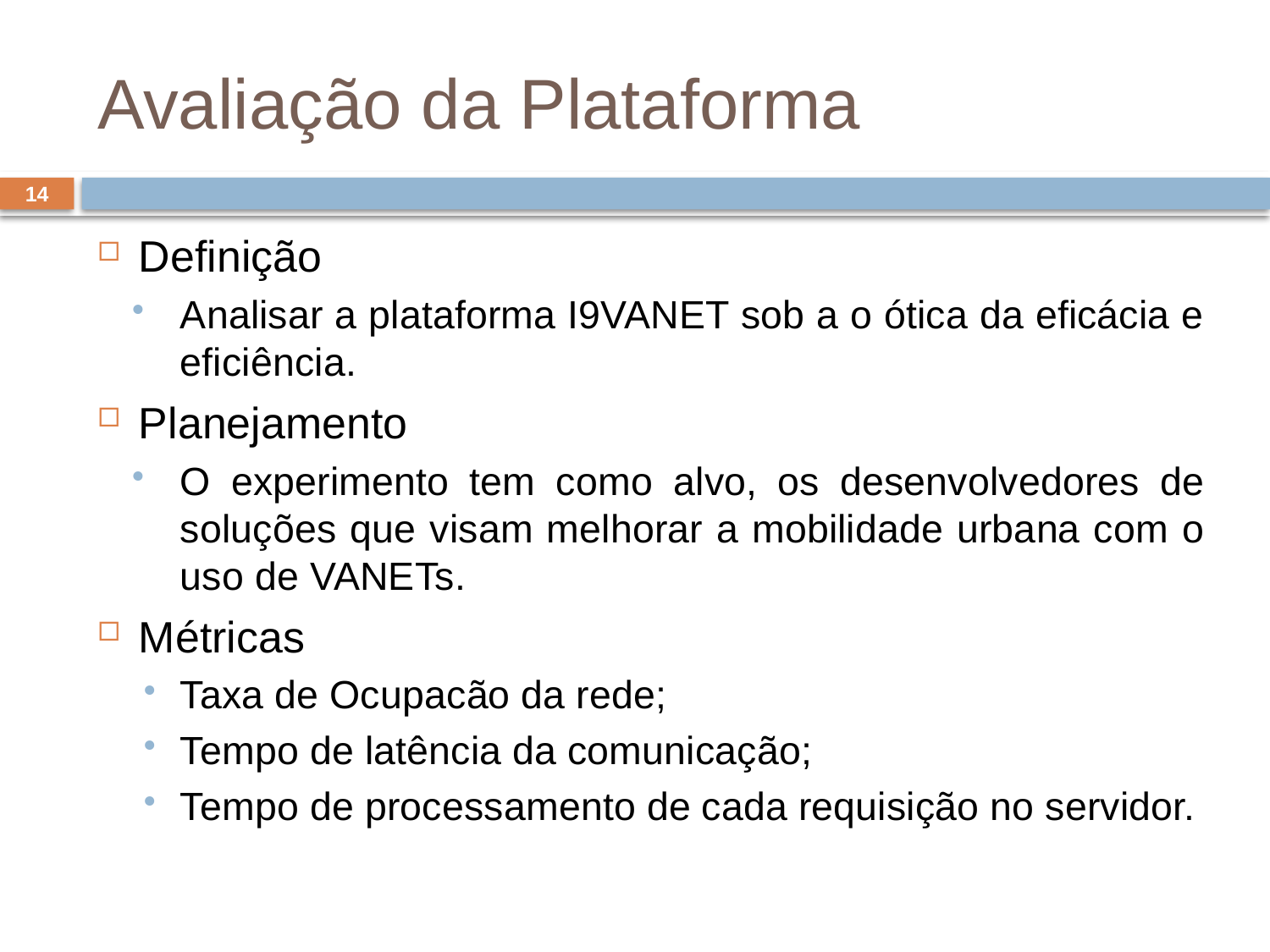

# Avaliação da Plataforma
14
Definição
Analisar a plataforma I9VANET sob a o ótica da eficácia e eficiência.
Planejamento
O experimento tem como alvo, os desenvolvedores de soluções que visam melhorar a mobilidade urbana com o uso de VANETs.
Métricas
Taxa de Ocupacão da rede;
Tempo de latência da comunicação;
Tempo de processamento de cada requisição no servidor.